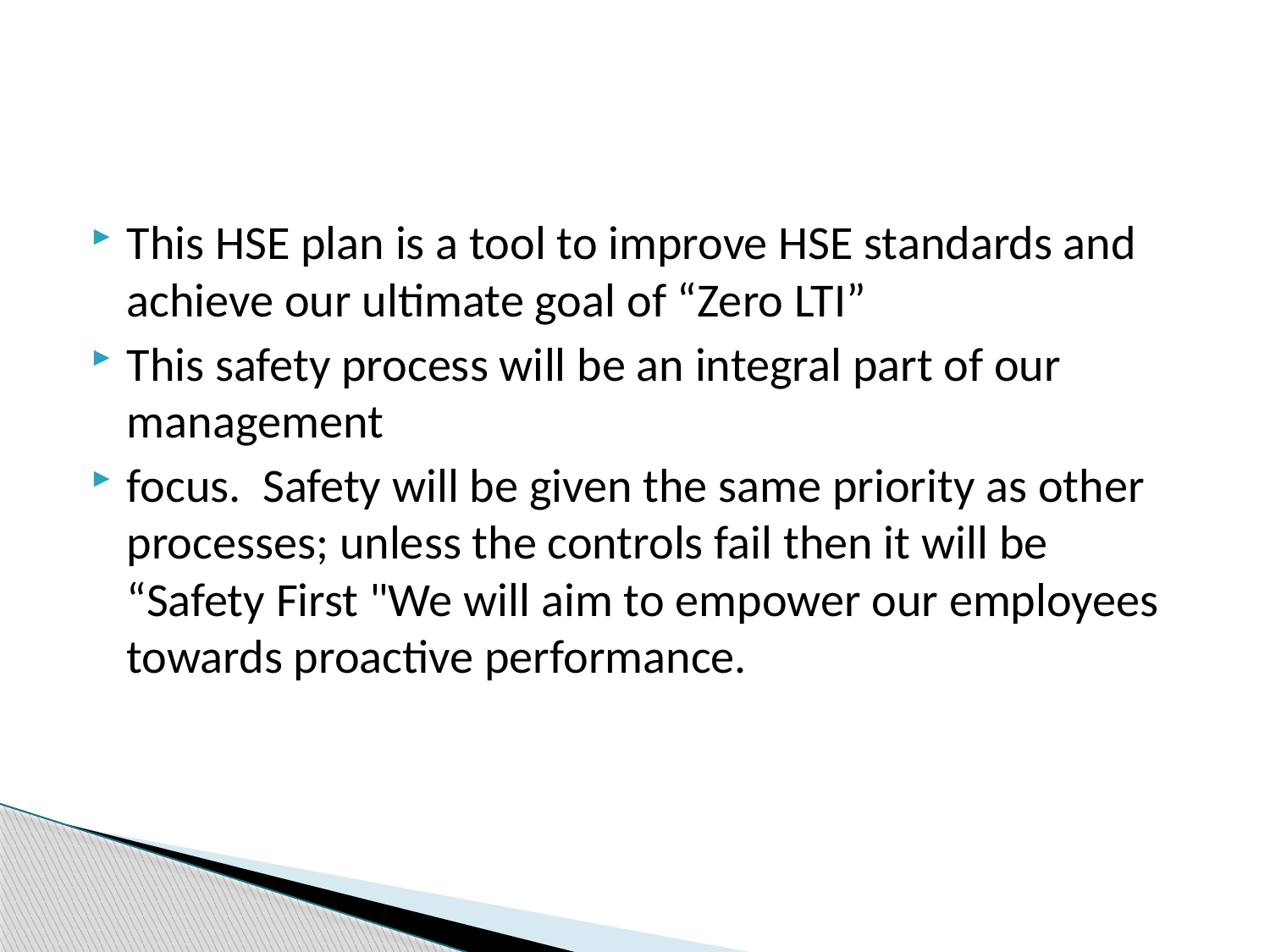

This HSE plan is a tool to improve HSE standards and achieve our ultimate goal of “Zero LTI”
This safety process will be an integral part of our management
focus.  Safety will be given the same priority as other processes; unless the controls fail then it will be “Safety First "We will aim to empower our employees towards proactive performance.